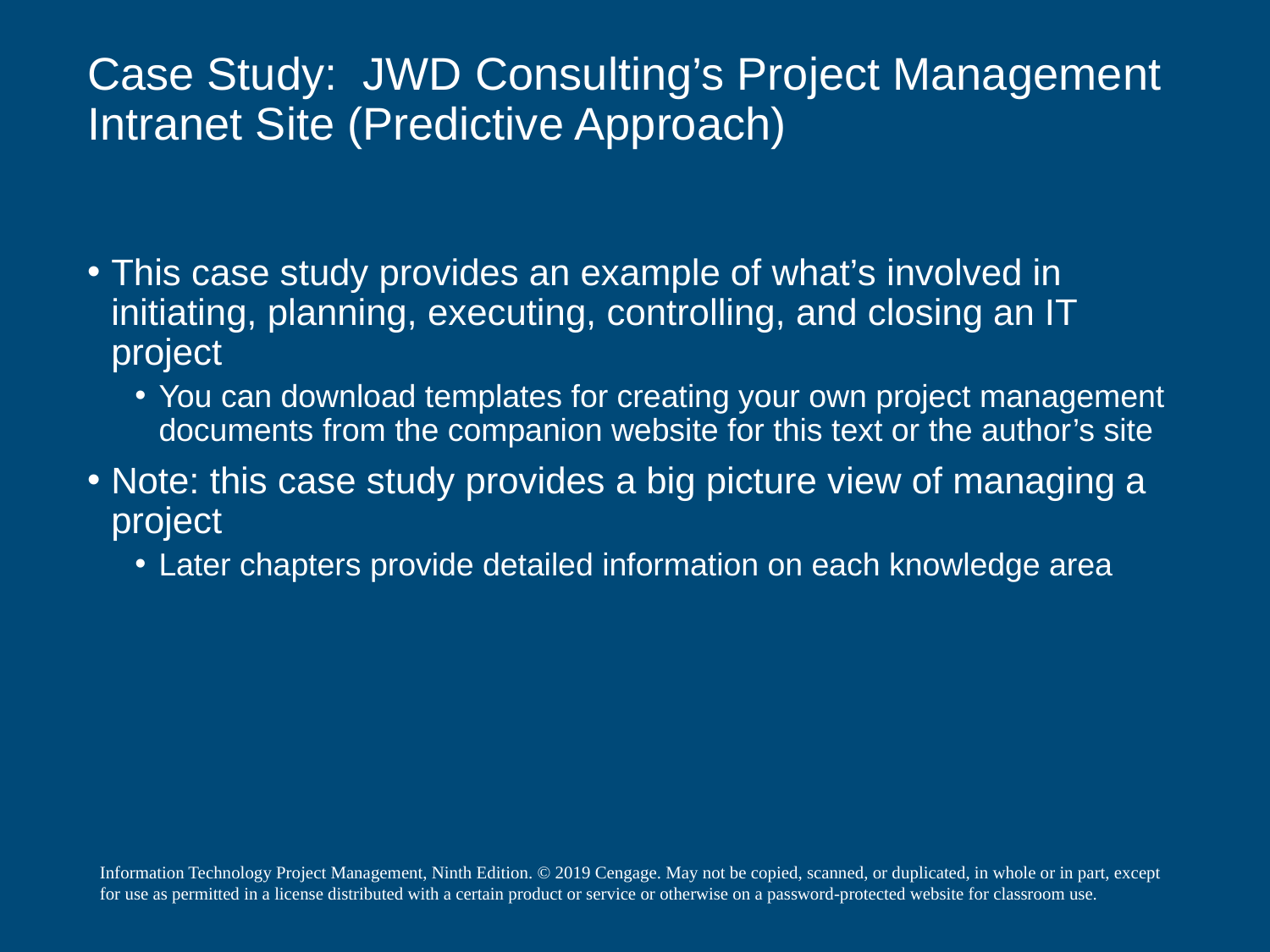

# Case Study:  JWD Consulting’s Project Management Intranet Site (Predictive Approach)
This case study provides an example of what’s involved in initiating, planning, executing, controlling, and closing an IT project
You can download templates for creating your own project management documents from the companion website for this text or the author’s site
Note: this case study provides a big picture view of managing a project
Later chapters provide detailed information on each knowledge area
Information Technology Project Management, Ninth Edition. © 2019 Cengage. May not be copied, scanned, or duplicated, in whole or in part, except for use as permitted in a license distributed with a certain product or service or otherwise on a password-protected website for classroom use.